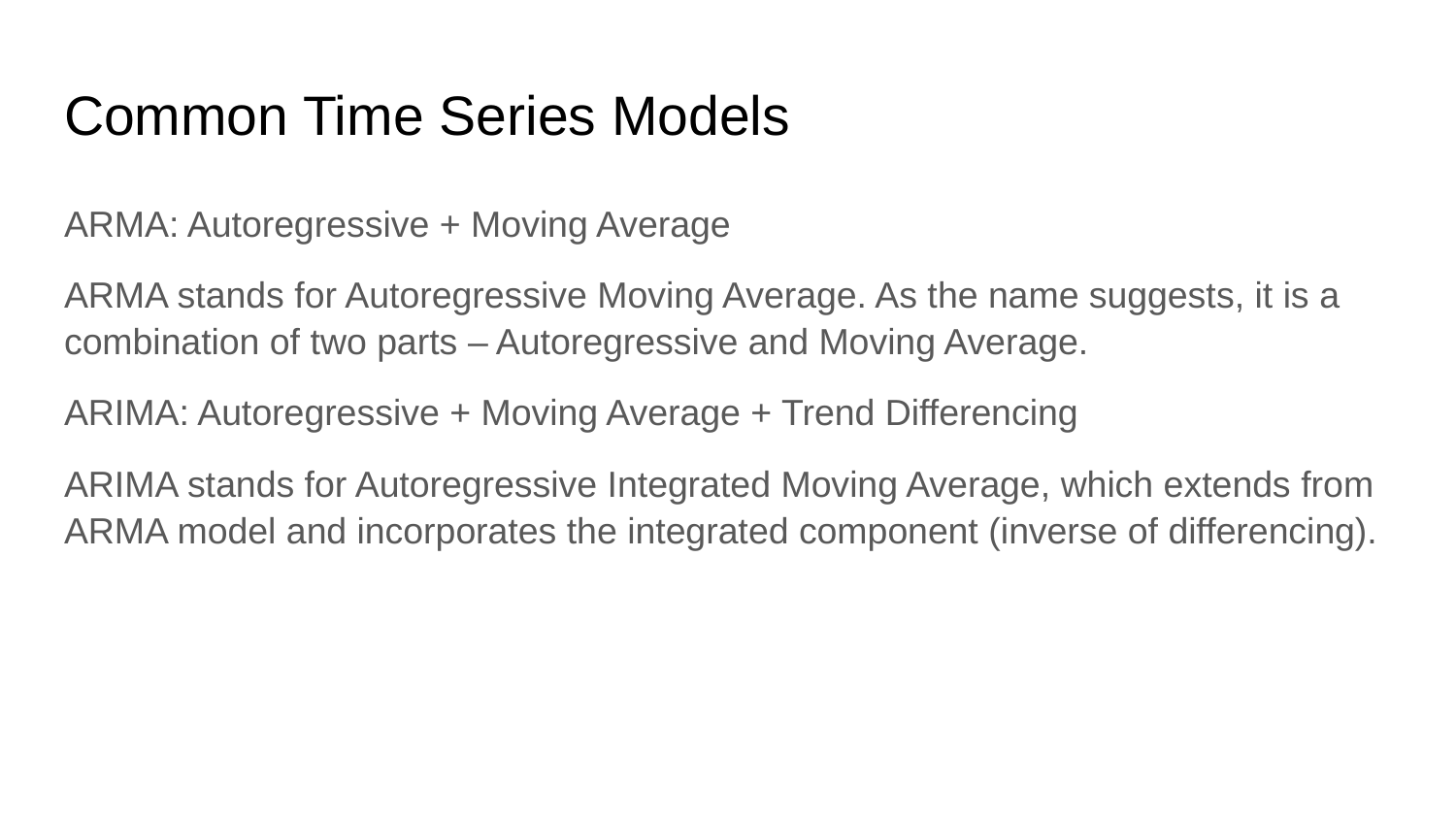

# Common Time Series Models
ARMA: Autoregressive + Moving Average
ARMA stands for Autoregressive Moving Average. As the name suggests, it is a combination of two parts – Autoregressive and Moving Average.
ARIMA: Autoregressive + Moving Average + Trend Differencing
ARIMA stands for Autoregressive Integrated Moving Average, which extends from ARMA model and incorporates the integrated component (inverse of differencing).